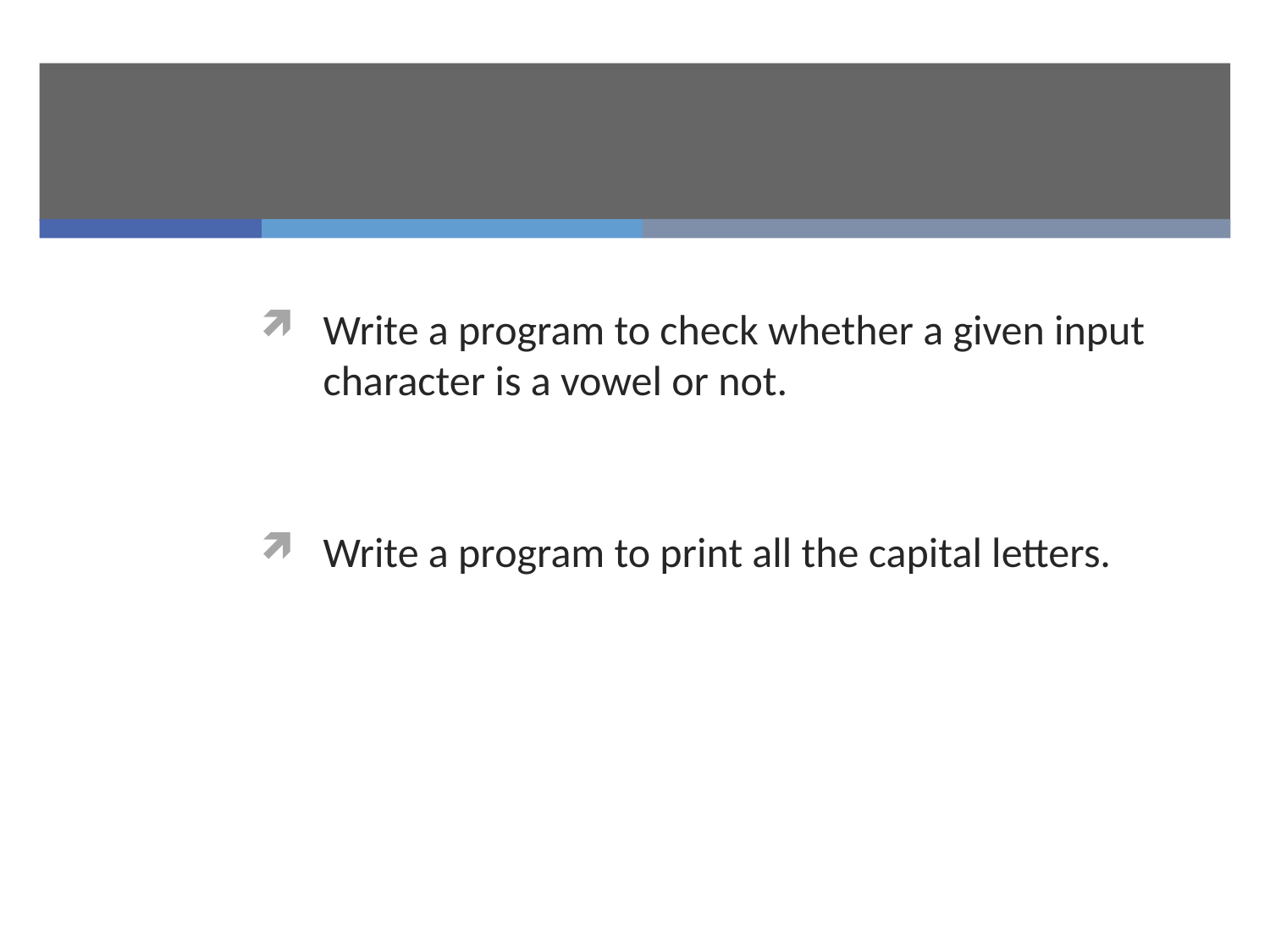

#
Write a program to check whether a given input character is a vowel or not.

Write a program to print all the capital letters.